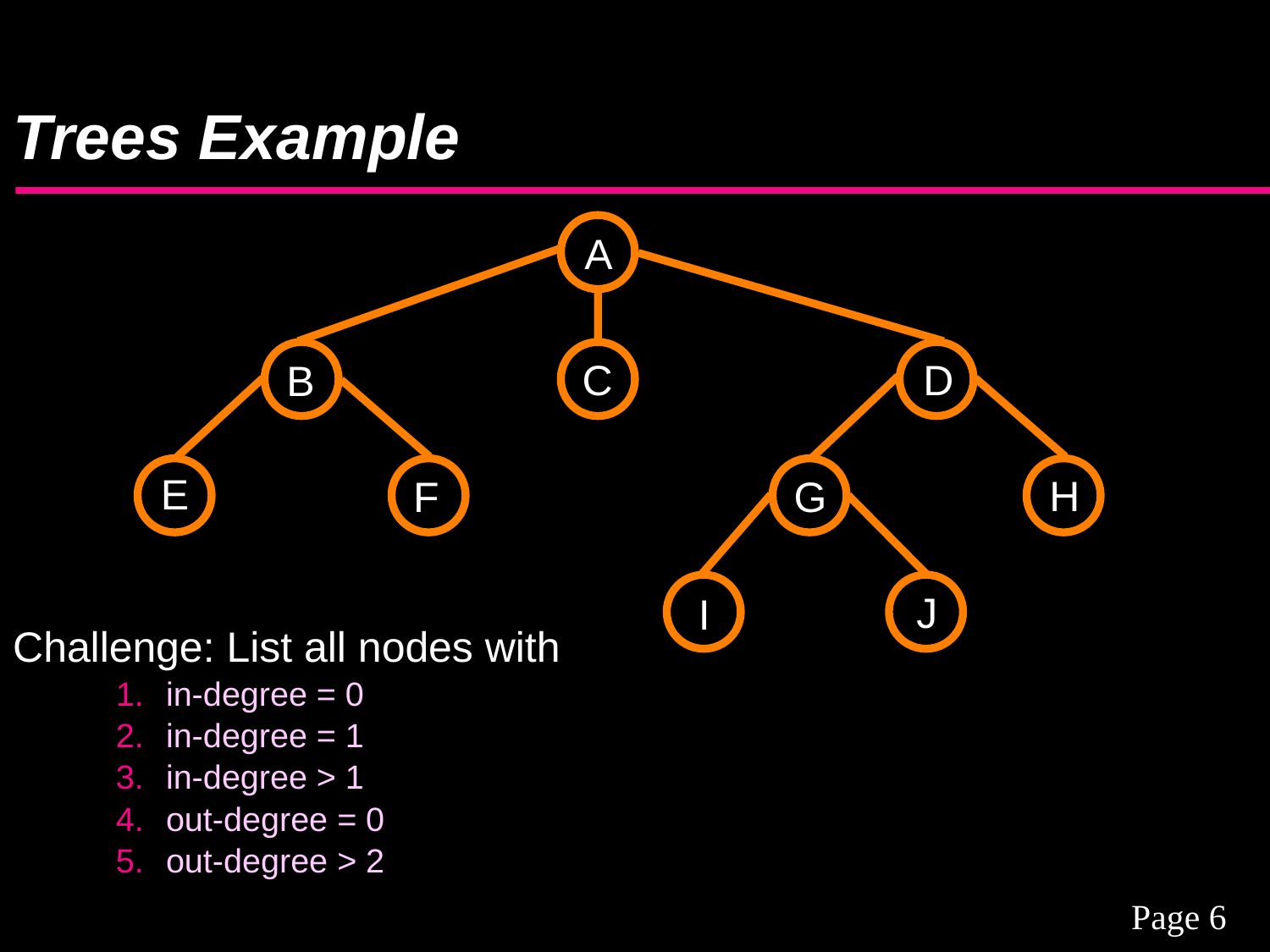

# Trees Example

A

D
C
B

E
H
F
G

J
I
Challenge: List all nodes with
in-degree = 0
in-degree = 1
in-degree > 1
out-degree = 0
out-degree > 2